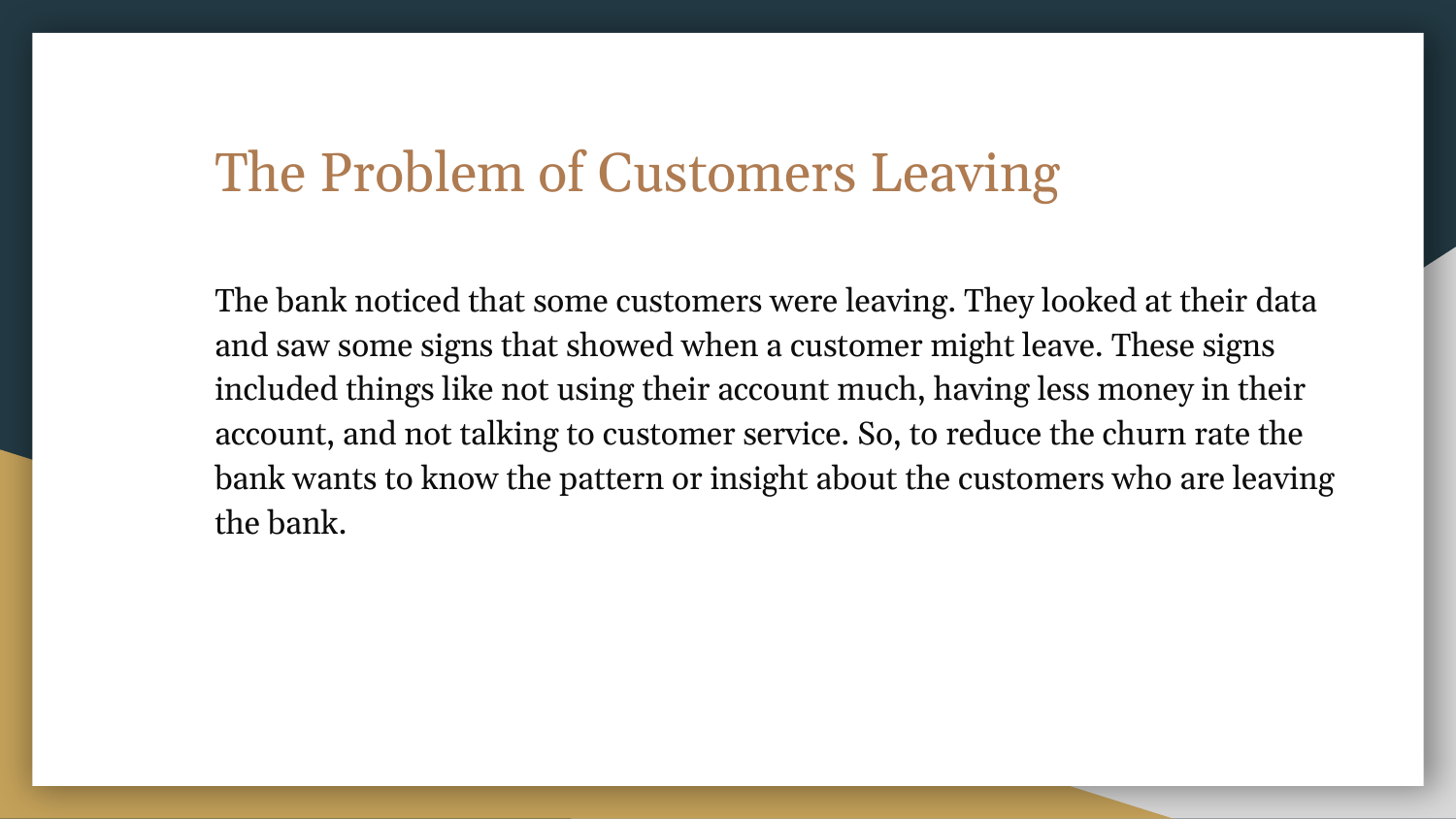

# The Problem of Customers Leaving
The bank noticed that some customers were leaving. They looked at their data and saw some signs that showed when a customer might leave. These signs included things like not using their account much, having less money in their account, and not talking to customer service. So, to reduce the churn rate the bank wants to know the pattern or insight about the customers who are leaving the bank.